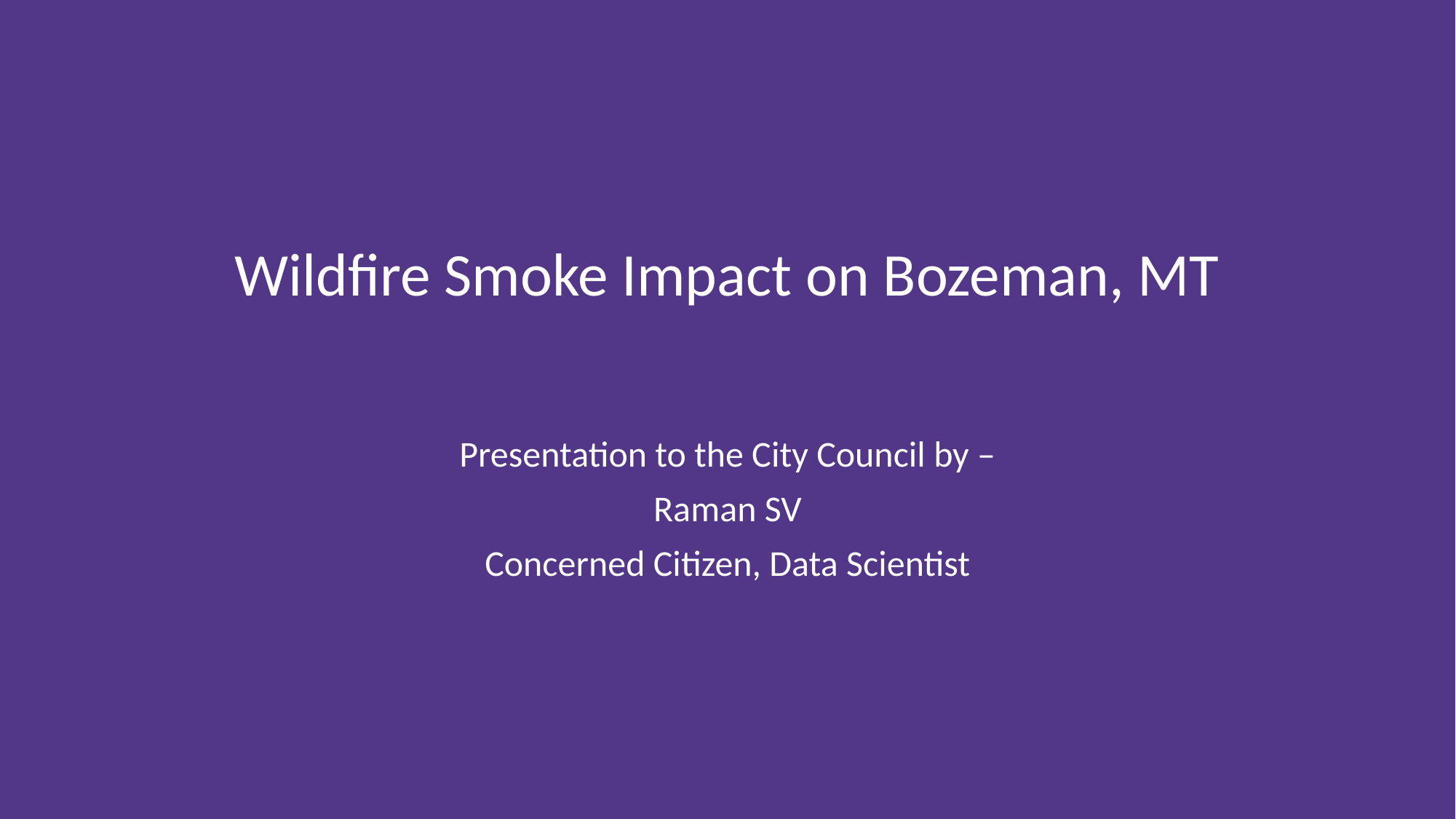

# Wildfire Smoke Impact on Bozeman, MT
Presentation to the City Council by –
Raman SV
Concerned Citizen, Data Scientist